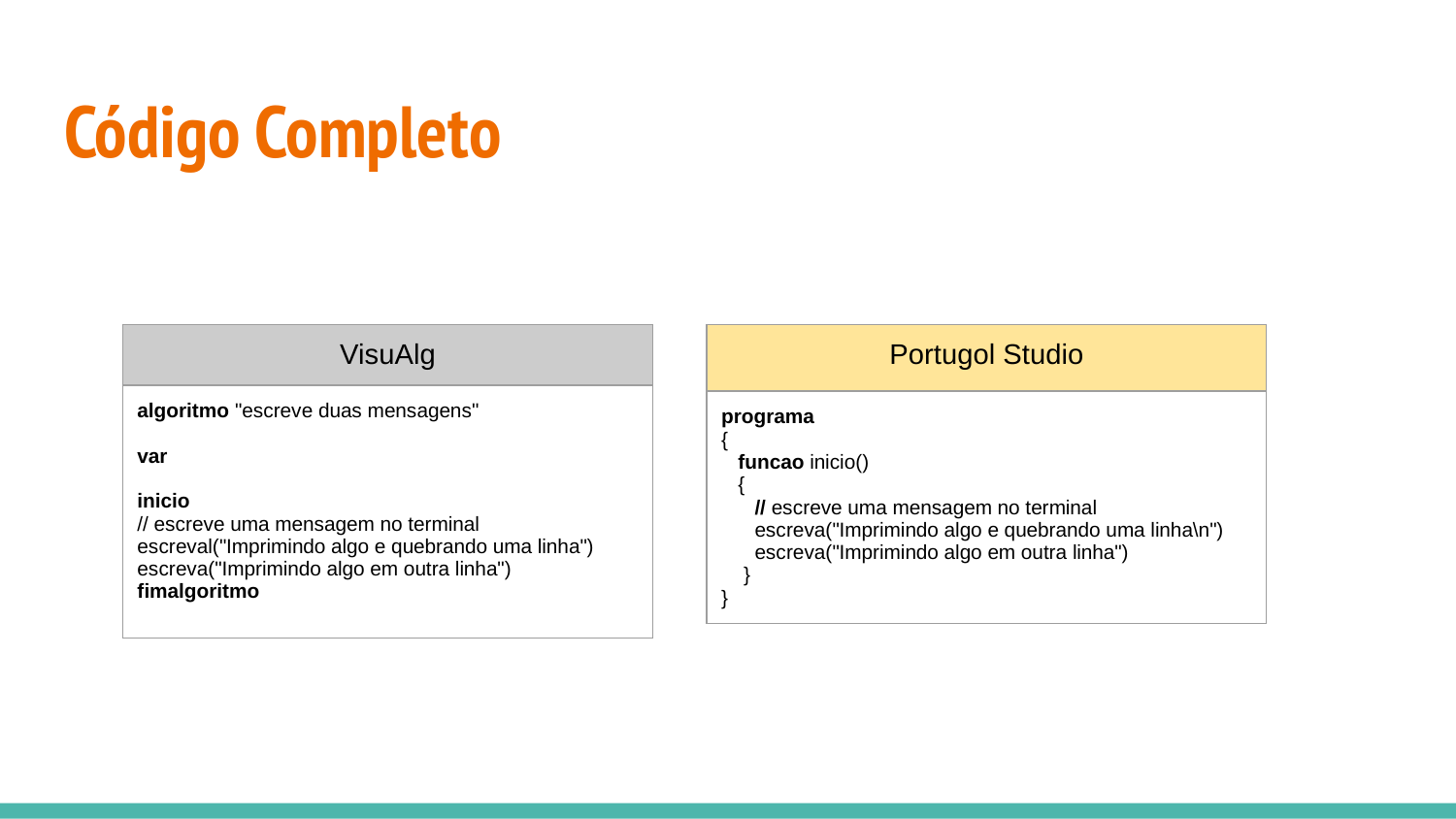

# Código Completo

| VisuAlg |
| --- |
| algoritmo "escreve duas mensagens" var inicio // escreve uma mensagem no terminal escreval("Imprimindo algo e quebrando uma linha") escreva("Imprimindo algo em outra linha") fimalgoritmo |
| Portugol Studio |
| --- |
| programa { funcao inicio() { // escreve uma mensagem no terminal escreva("Imprimindo algo e quebrando uma linha\n") escreva("Imprimindo algo em outra linha") } } |